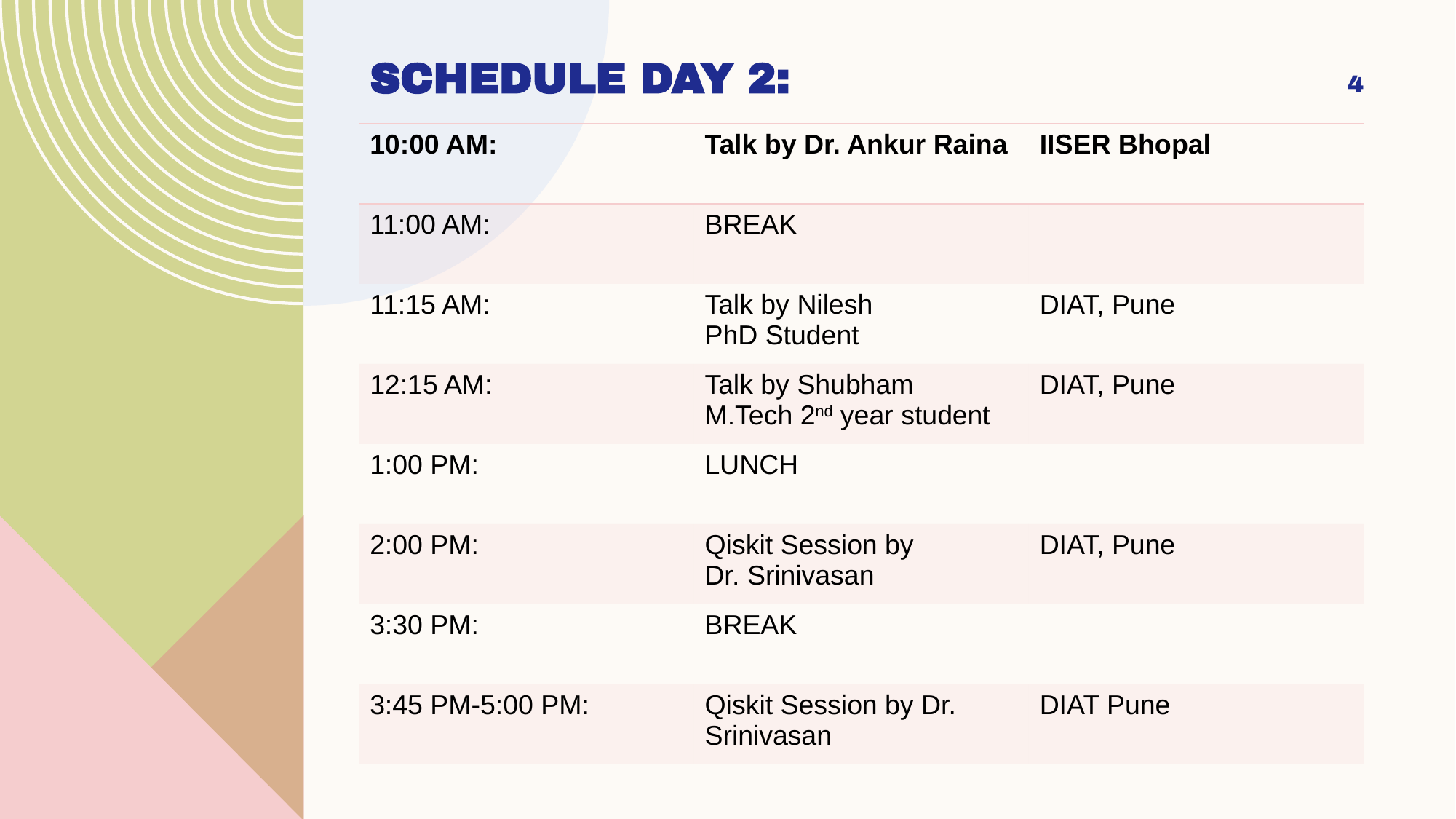

# SCHEDULE DAY 2:
4
| 10:00 AM: | Talk by Dr. Ankur Raina | IISER Bhopal |
| --- | --- | --- |
| 11:00 AM: | BREAK |  |
| 11:15 AM: | Talk by Nilesh PhD Student | DIAT, Pune |
| 12:15 AM: | Talk by Shubham M.Tech 2nd year student | DIAT, Pune |
| 1:00 PM: | LUNCH |  |
| 2:00 PM: | Qiskit Session by Dr. Srinivasan | DIAT, Pune |
| 3:30 PM: | BREAK |  |
| 3:45 PM-5:00 PM: | Qiskit Session by Dr. Srinivasan | DIAT Pune |
|  |  |  |